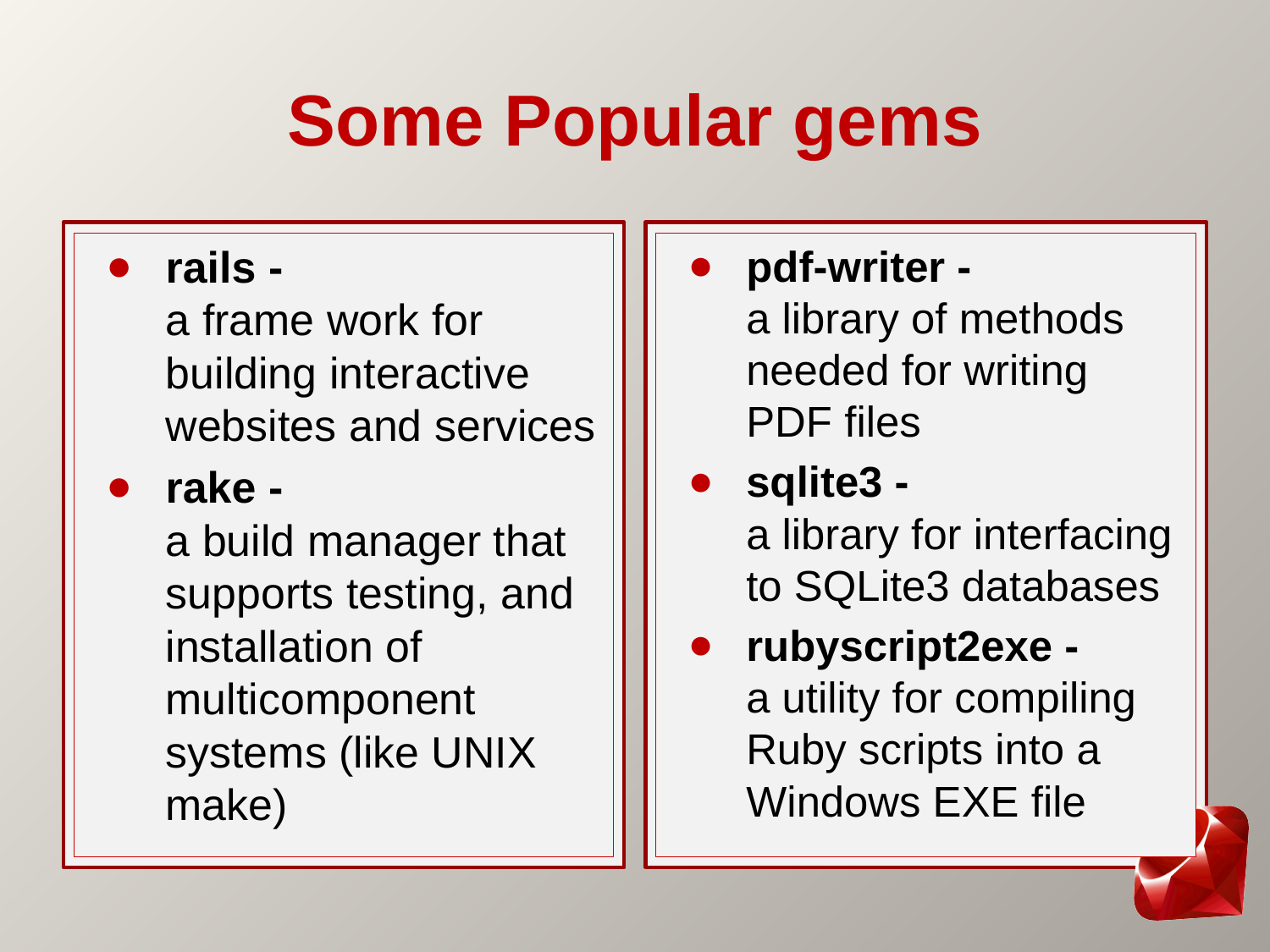

# Some Popular gems
rails -
a frame work for building interactive websites and services
rake -
a build manager that supports testing, and installation of multicomponent systems (like UNIX make)
pdf-writer -
a library of methods needed for writing PDF files
sqlite3 -
a library for interfacing to SQLite3 databases
rubyscript2exe -
a utility for compiling Ruby scripts into a Windows EXE file